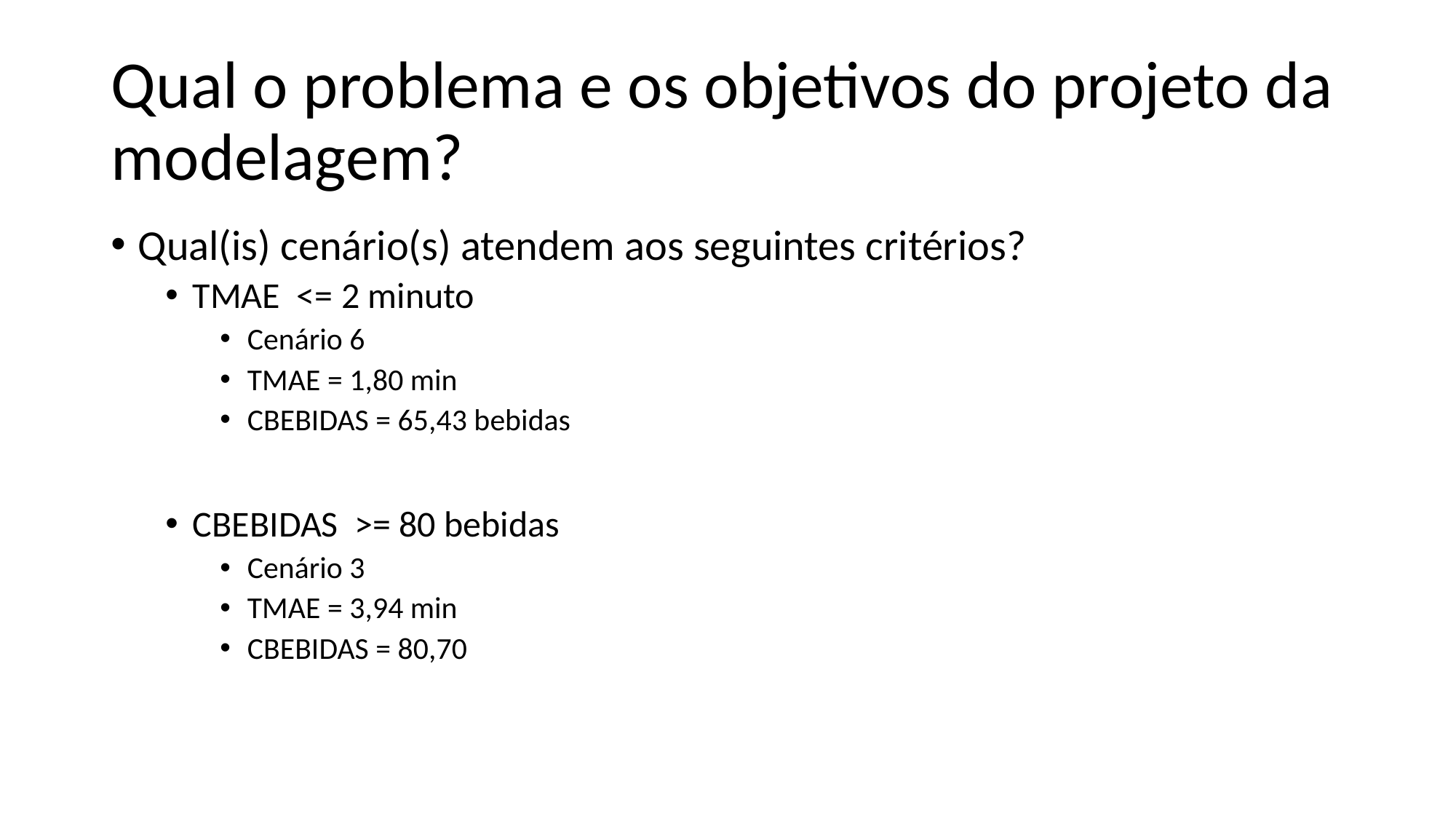

# Qual o problema e os objetivos do projeto da modelagem?
Qual(is) cenário(s) atendem aos seguintes critérios?
TMAE  <= 2 minuto
Cenário 6
TMAE = 1,80 min
CBEBIDAS = 65,43 bebidas

CBEBIDAS  >= 80 bebidas
Cenário 3
TMAE = 3,94 min
CBEBIDAS = 80,70